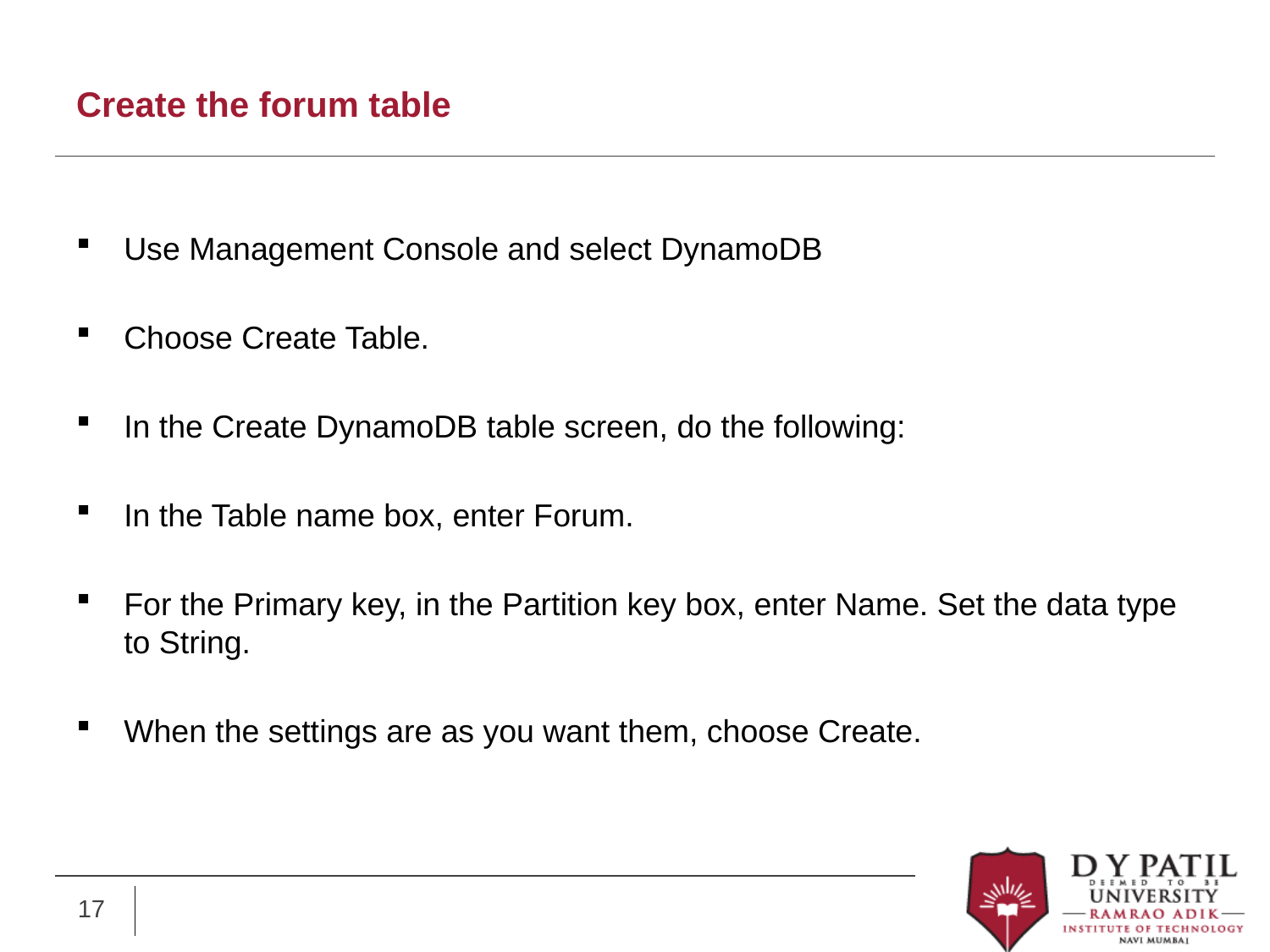

# Create the forum table
Use Management Console and select DynamoDB

Choose Create Table.

In the Create DynamoDB table screen, do the following:

In the Table name box, enter Forum.

For the Primary key, in the Partition key box, enter Name. Set the data type to String.

When the settings are as you want them, choose Create.
17